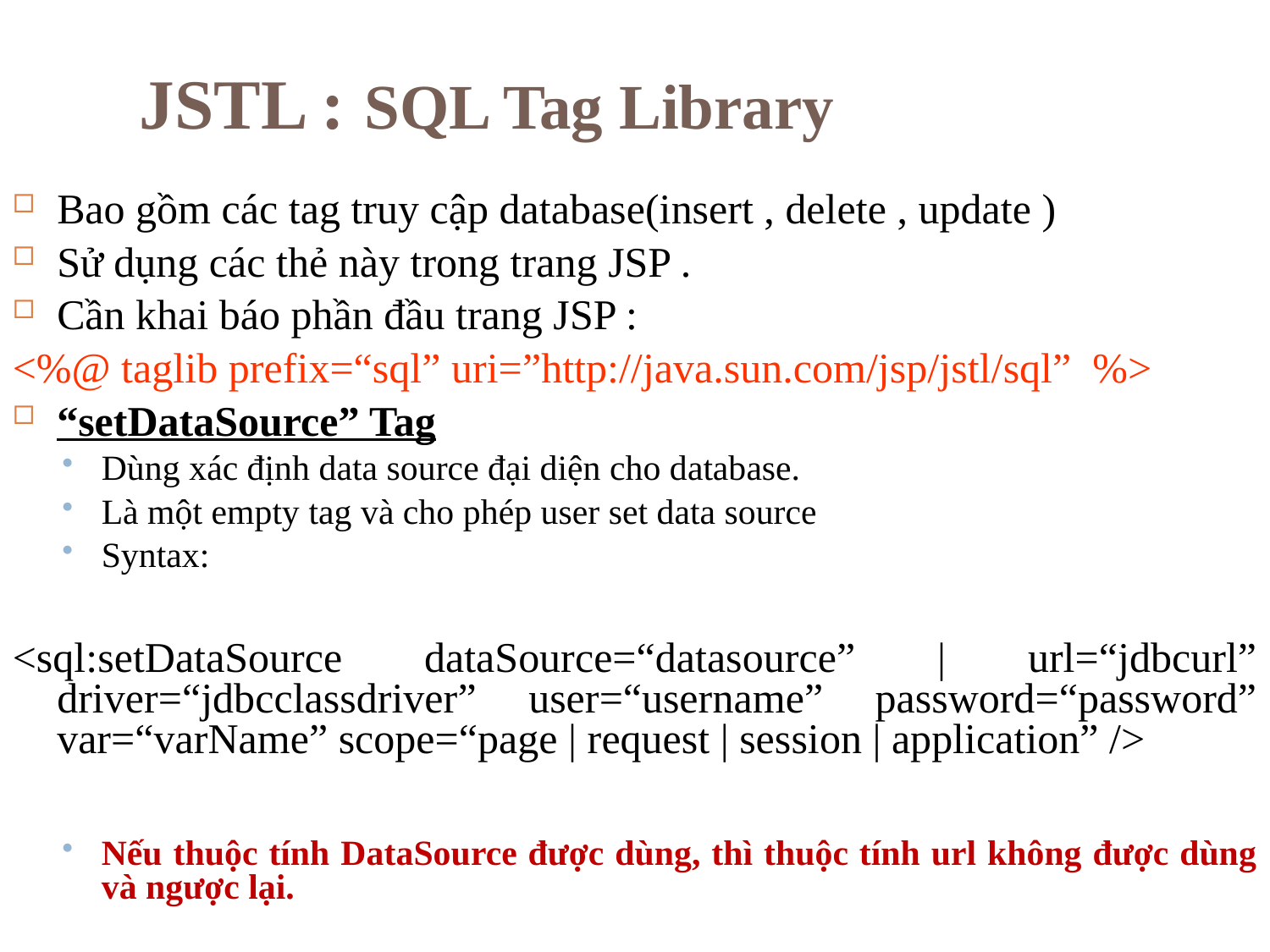

JSTL : SQL Tag Library
Bao gồm các tag truy cập database(insert , delete , update )
Sử dụng các thẻ này trong trang JSP .
Cần khai báo phần đầu trang JSP :
<%@ taglib prefix=“sql” uri=”http://java.sun.com/jsp/jstl/sql”  %>
“setDataSource” Tag
Dùng xác định data source đại diện cho database.
Là một empty tag và cho phép user set data source
Syntax:

<sql:setDataSource dataSource=“datasource” | url=“jdbcurl” driver=“jdbcclassdriver” user=“username” password=“password” var=“varName” scope=“page | request | session | application” />

Nếu thuộc tính DataSource được dùng, thì thuộc tính url không được dùng và ngược lại.